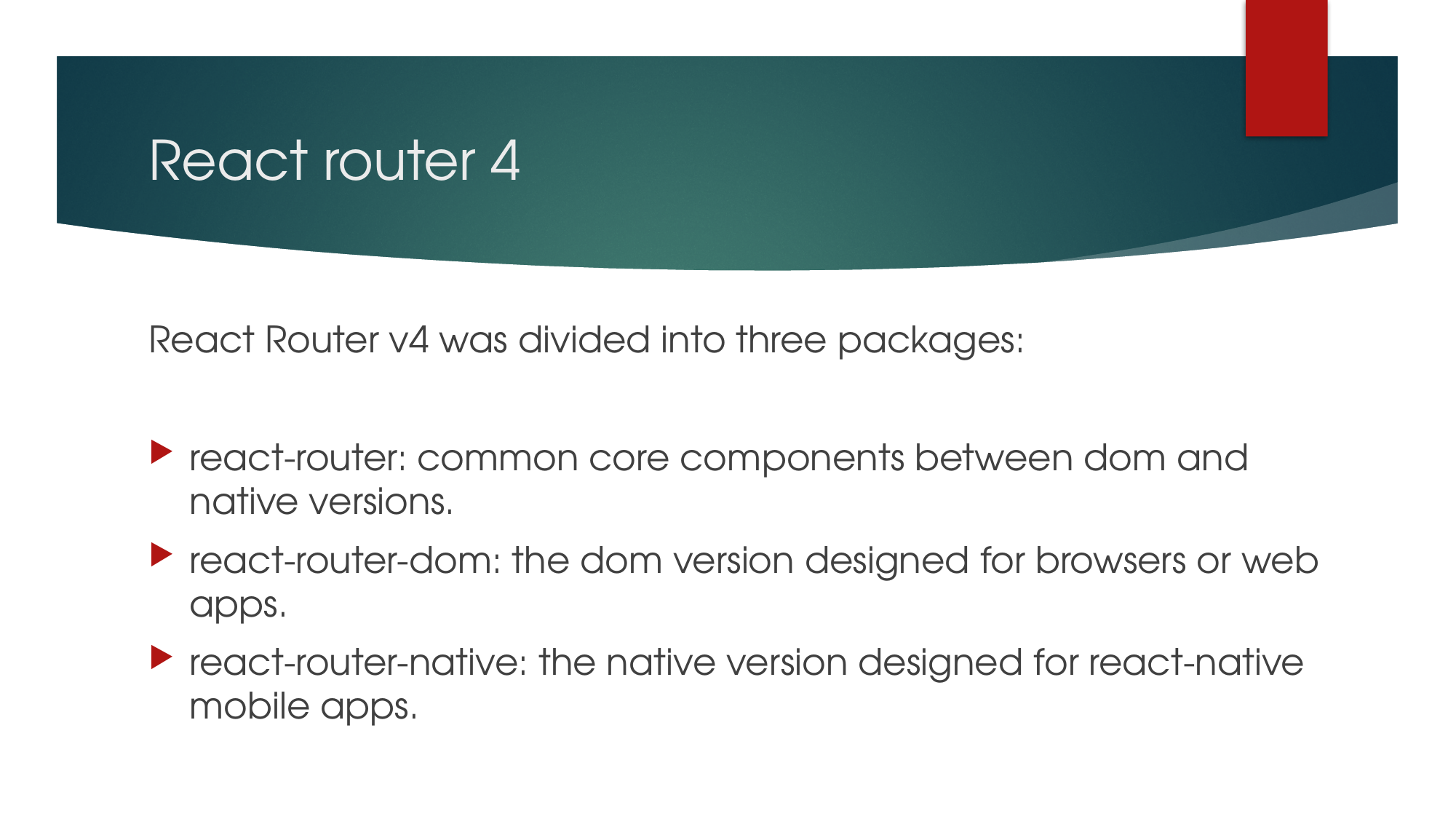

# React router 4
React Router v4 was divided into three packages:

react-router: common core components between dom and native versions.
react-router-dom: the dom version designed for browsers or web apps.
react-router-native: the native version designed for react-native mobile apps.